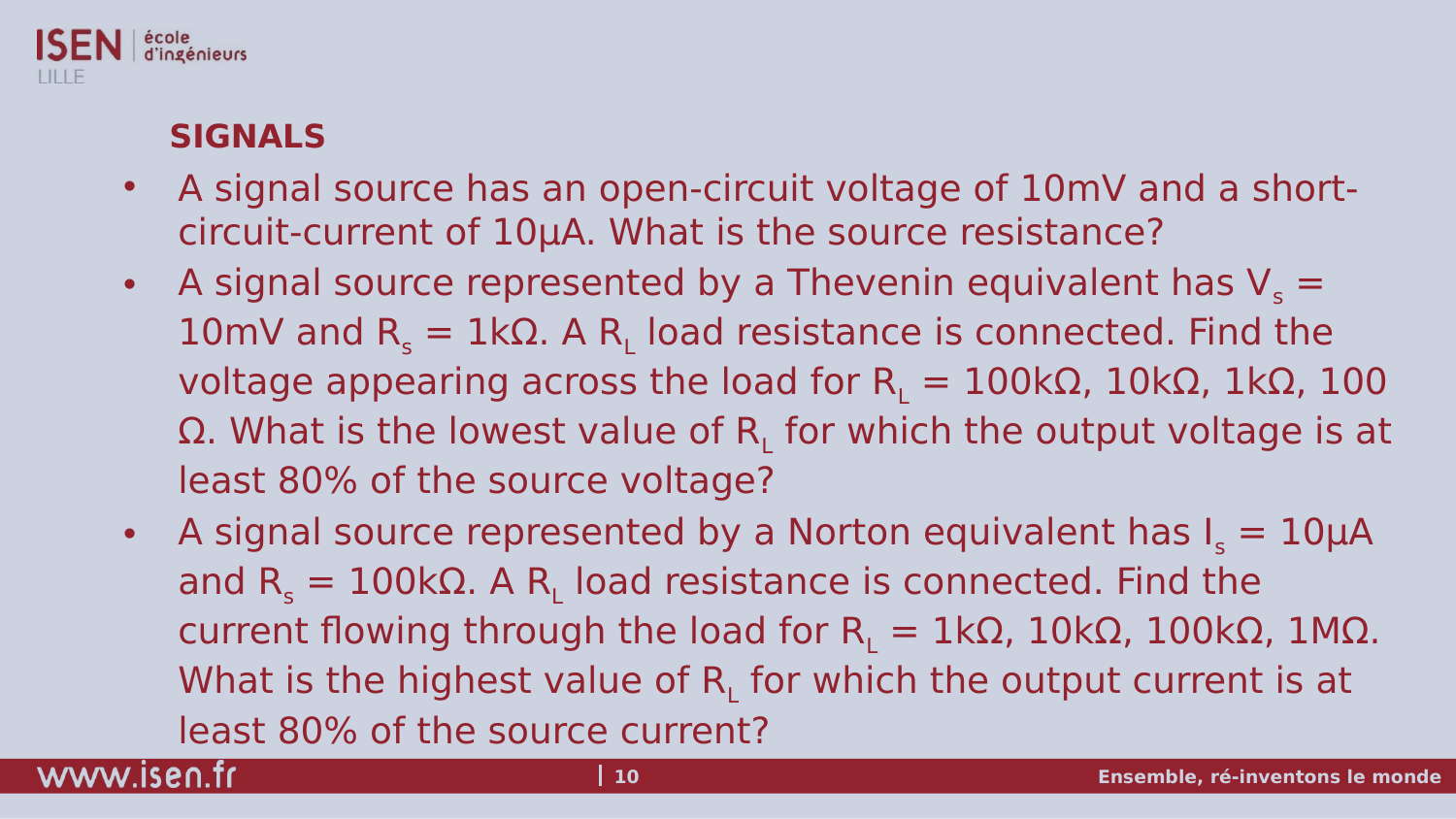

# Signals
A signal source has an open-circuit voltage of 10mV and a short-circuit-current of 10µA. What is the source resistance?
A signal source represented by a Thevenin equivalent has Vs = 10mV and Rs = 1kΩ. A RL load resistance is connected. Find the voltage appearing across the load for RL = 100kΩ, 10kΩ, 1kΩ, 100 Ω. What is the lowest value of RL for which the output voltage is at least 80% of the source voltage?
A signal source represented by a Norton equivalent has Is = 10µA and Rs = 100kΩ. A RL load resistance is connected. Find the current flowing through the load for RL = 1kΩ, 10kΩ, 100kΩ, 1MΩ. What is the highest value of RL for which the output current is at least 80% of the source current?
Ensemble, ré-inventons le monde
10